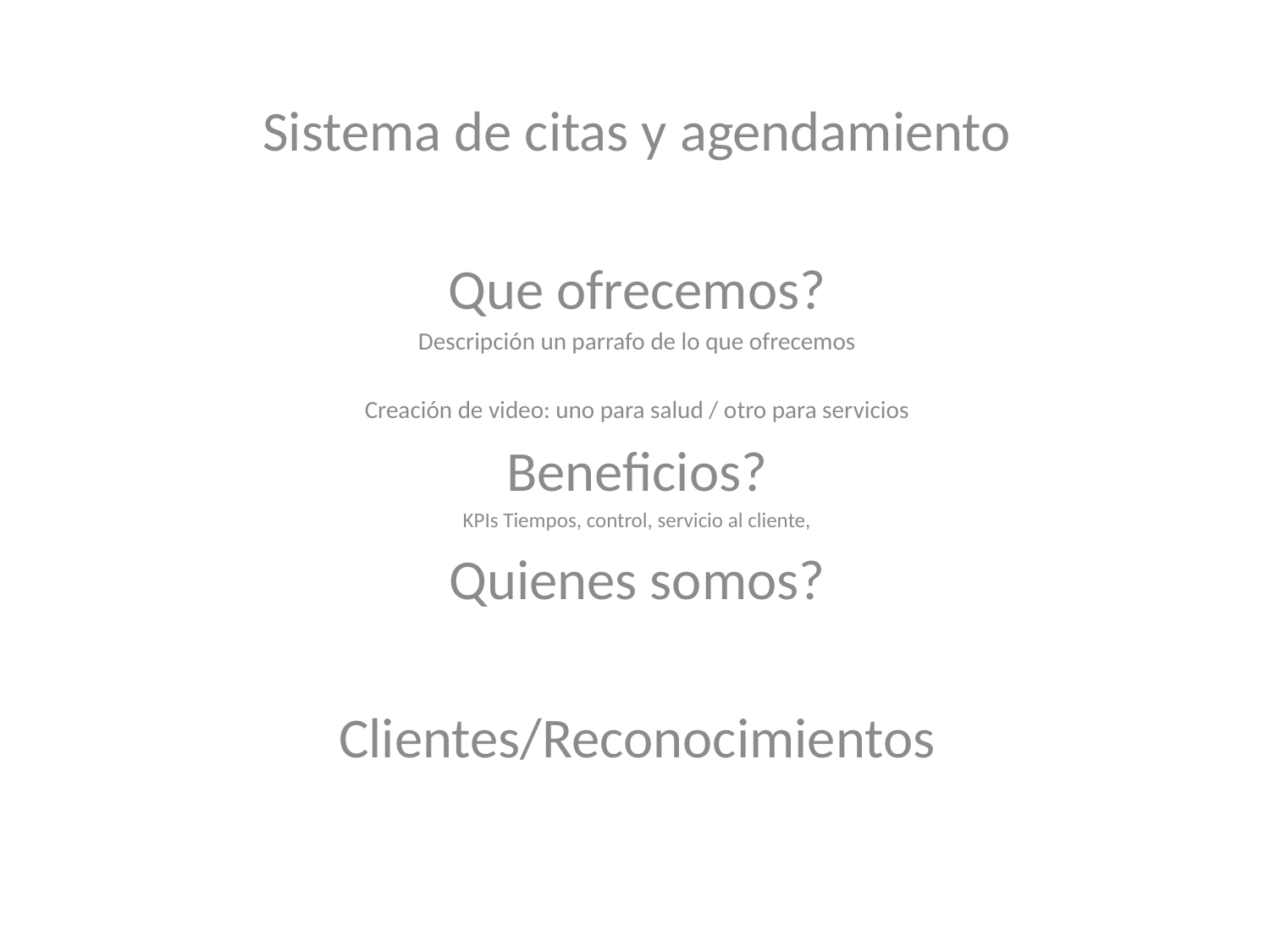

Sistema de citas y agendamiento

Que ofrecemos?
Descripción un parrafo de lo que ofrecemos

Creación de video: uno para salud / otro para servicios
Beneficios?
KPIs Tiempos, control, servicio al cliente,
Quienes somos?

Clientes/Reconocimientos